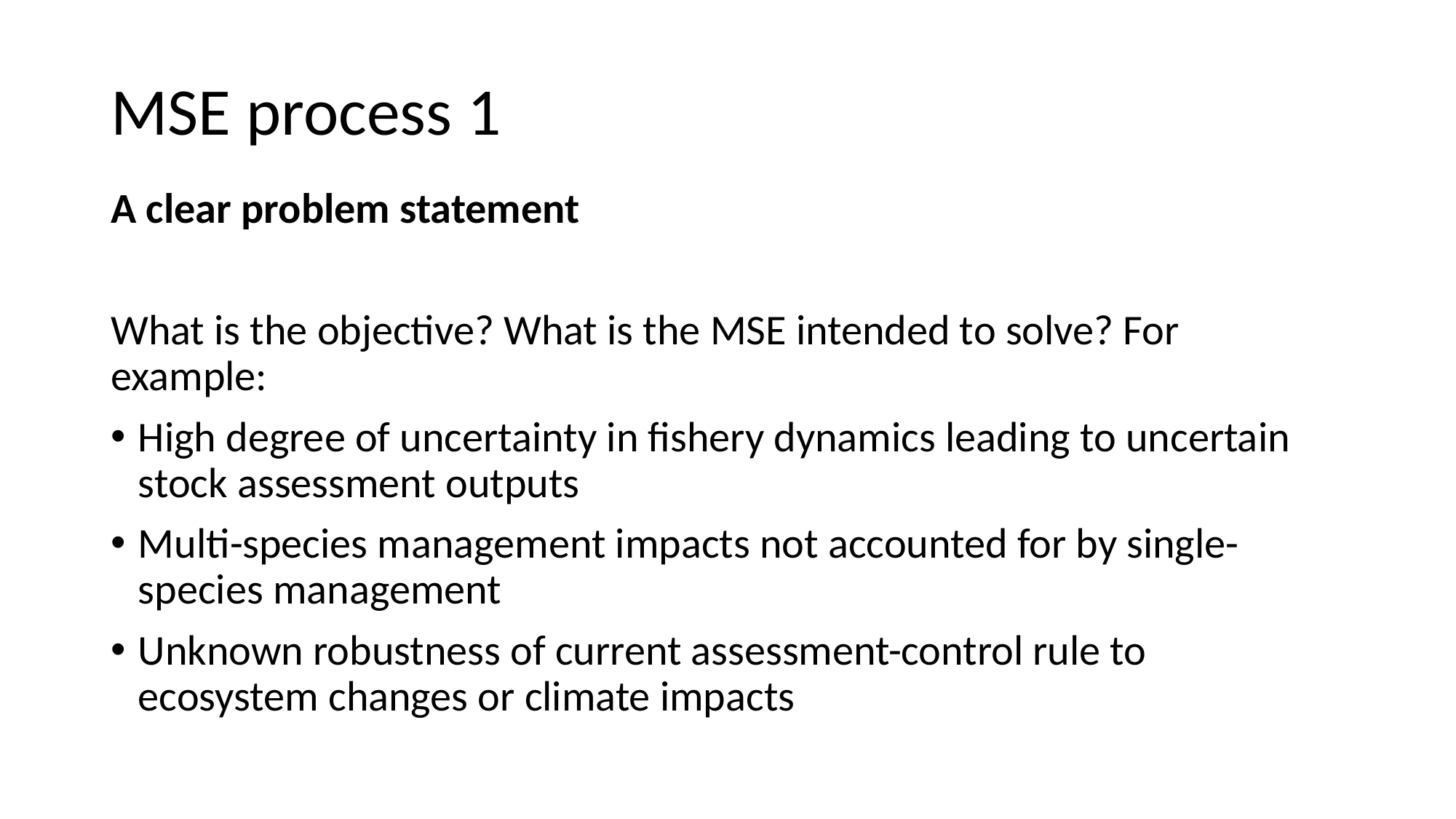

# MSE process 1
A clear problem statement

What is the objective? What is the MSE intended to solve? For example:
High degree of uncertainty in fishery dynamics leading to uncertain stock assessment outputs
Multi-species management impacts not accounted for by single-species management
Unknown robustness of current assessment-control rule to ecosystem changes or climate impacts